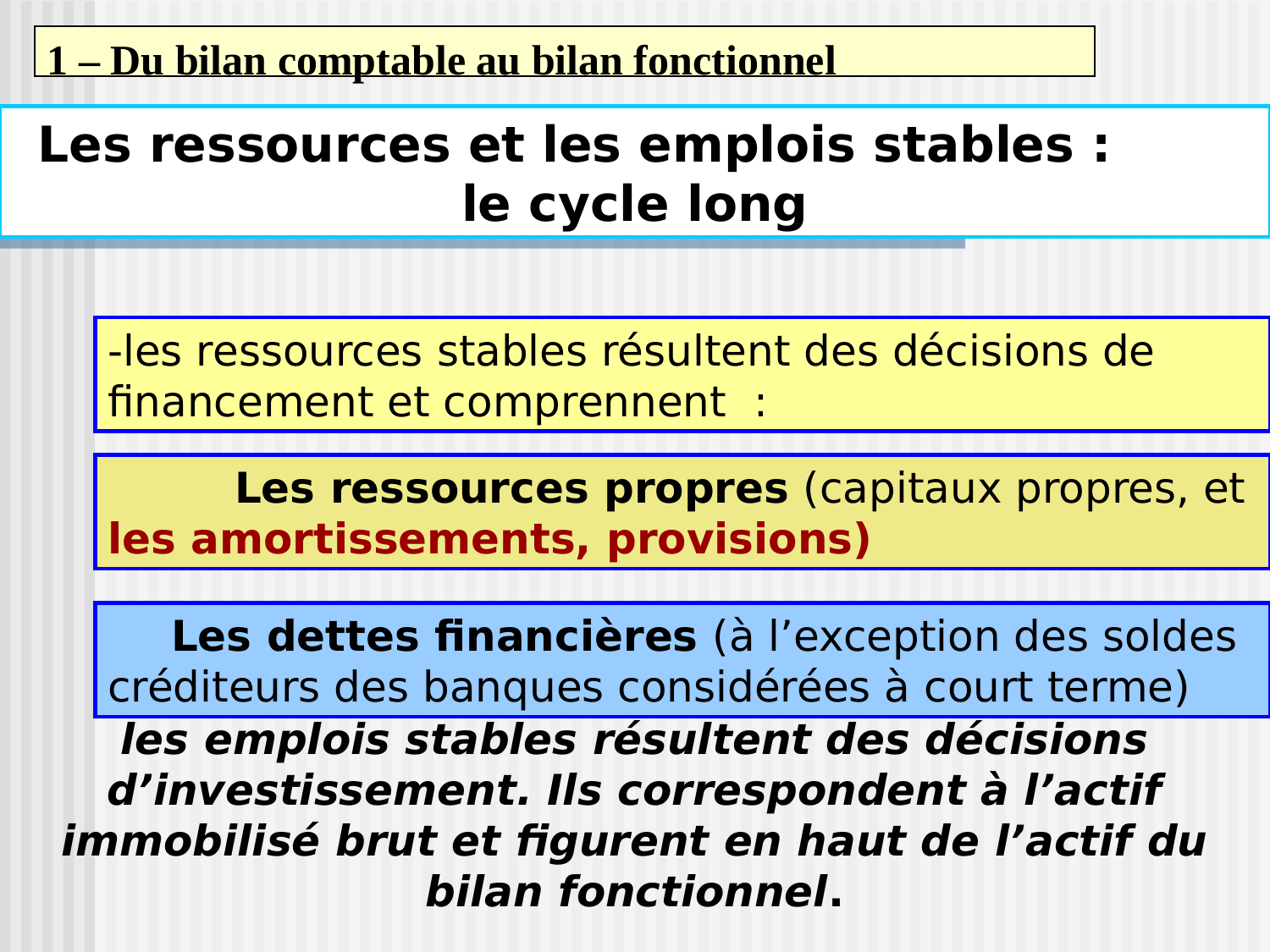

1 – Du bilan comptable au bilan fonctionnel
Les ressources et les emplois stables :        le cycle long
-les ressources stables résultent des décisions de financement et comprennent  :
	Les ressources propres (capitaux propres, et les amortissements, provisions)
      Les dettes financières (à l’exception des soldes créditeurs des banques considérées à court terme)
les emplois stables résultent des décisions d’investissement. Ils correspondent à l’actif immobilisé brut et figurent en haut de l’actif du bilan fonctionnel.